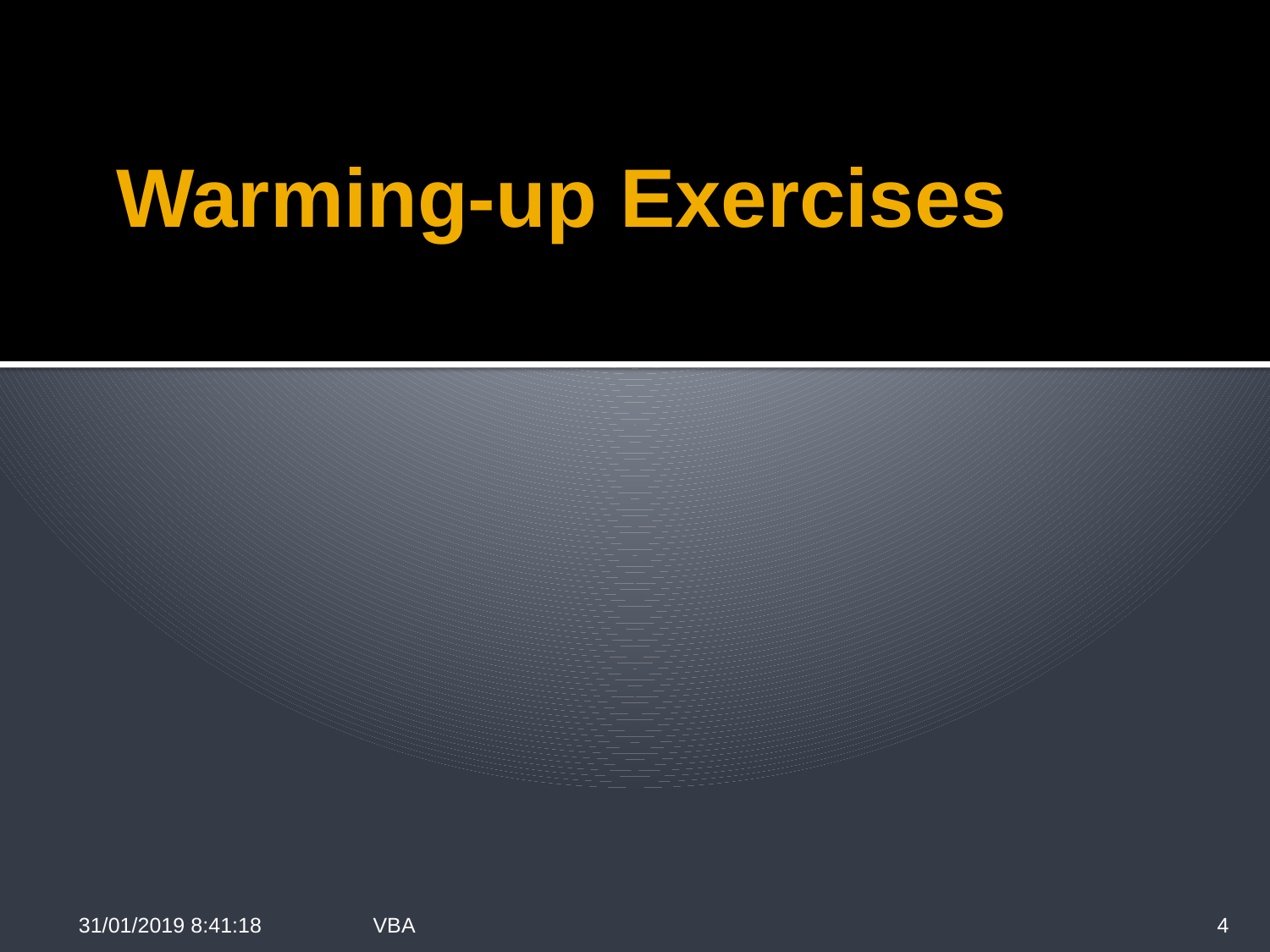

# Warming-up Exercises

31/01/2019 8:41:18
VBA
4